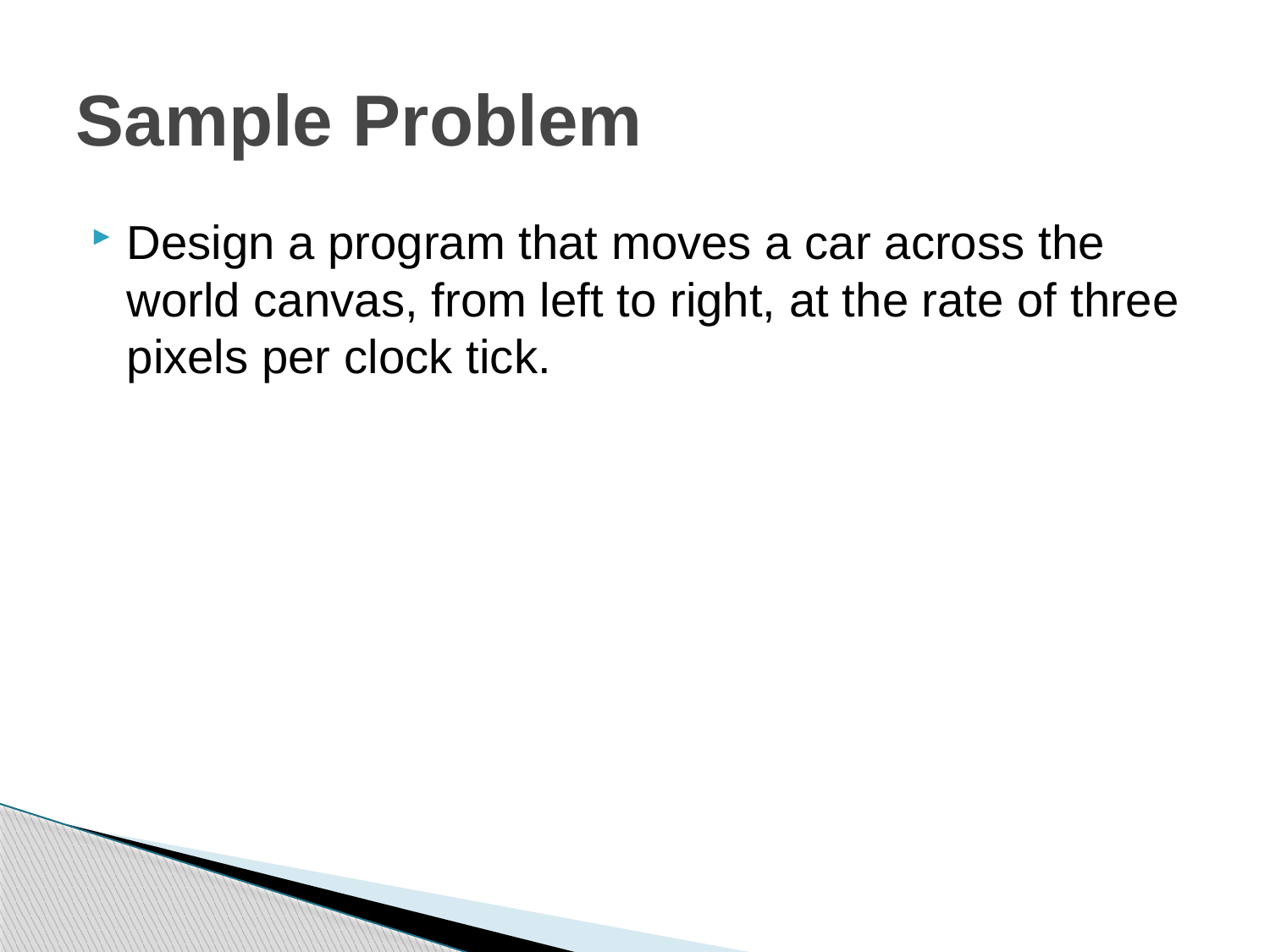

# Sample Problem
Design a program that moves a car across the world canvas, from left to right, at the rate of three pixels per clock tick.